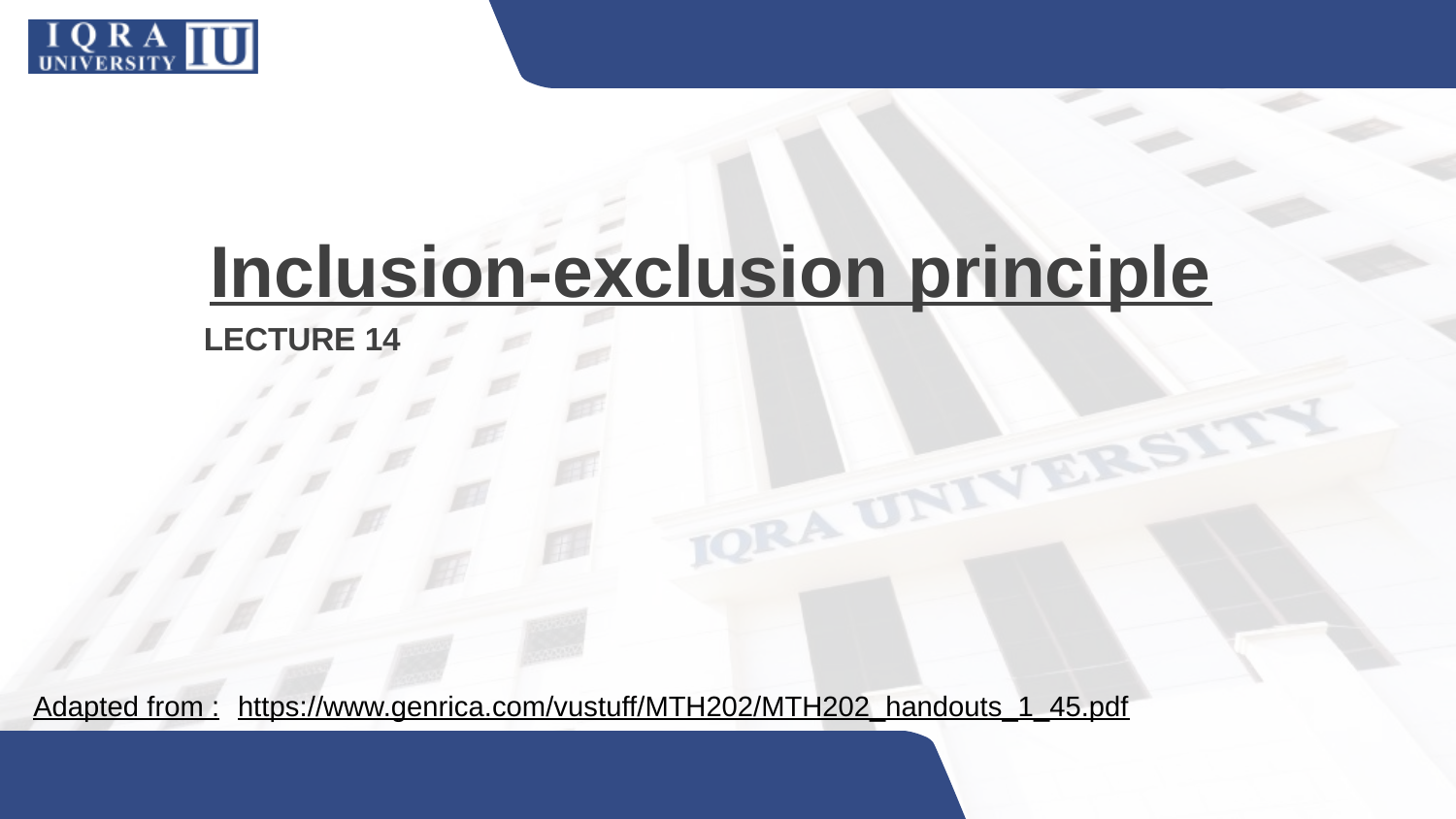

Inclusion-exclusion principle
                       LECTURE 14

Adapted from :
https://www.genrica.com/vustuff/MTH202/MTH202_handouts_1_45.pdf